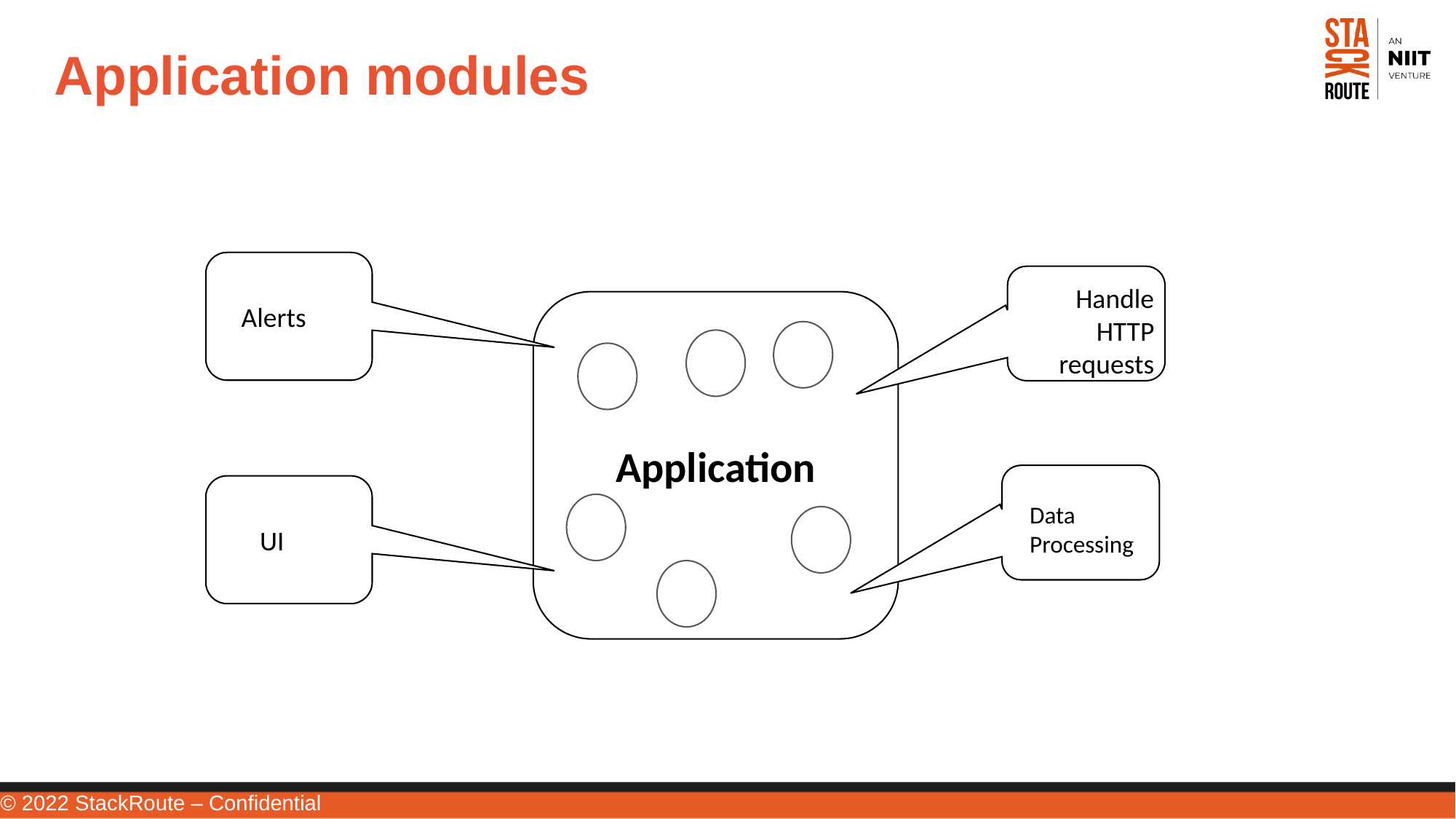

# Application modules

    Alerts
Handle
 HTTP
 requests
Application

       UI

Data
Processing